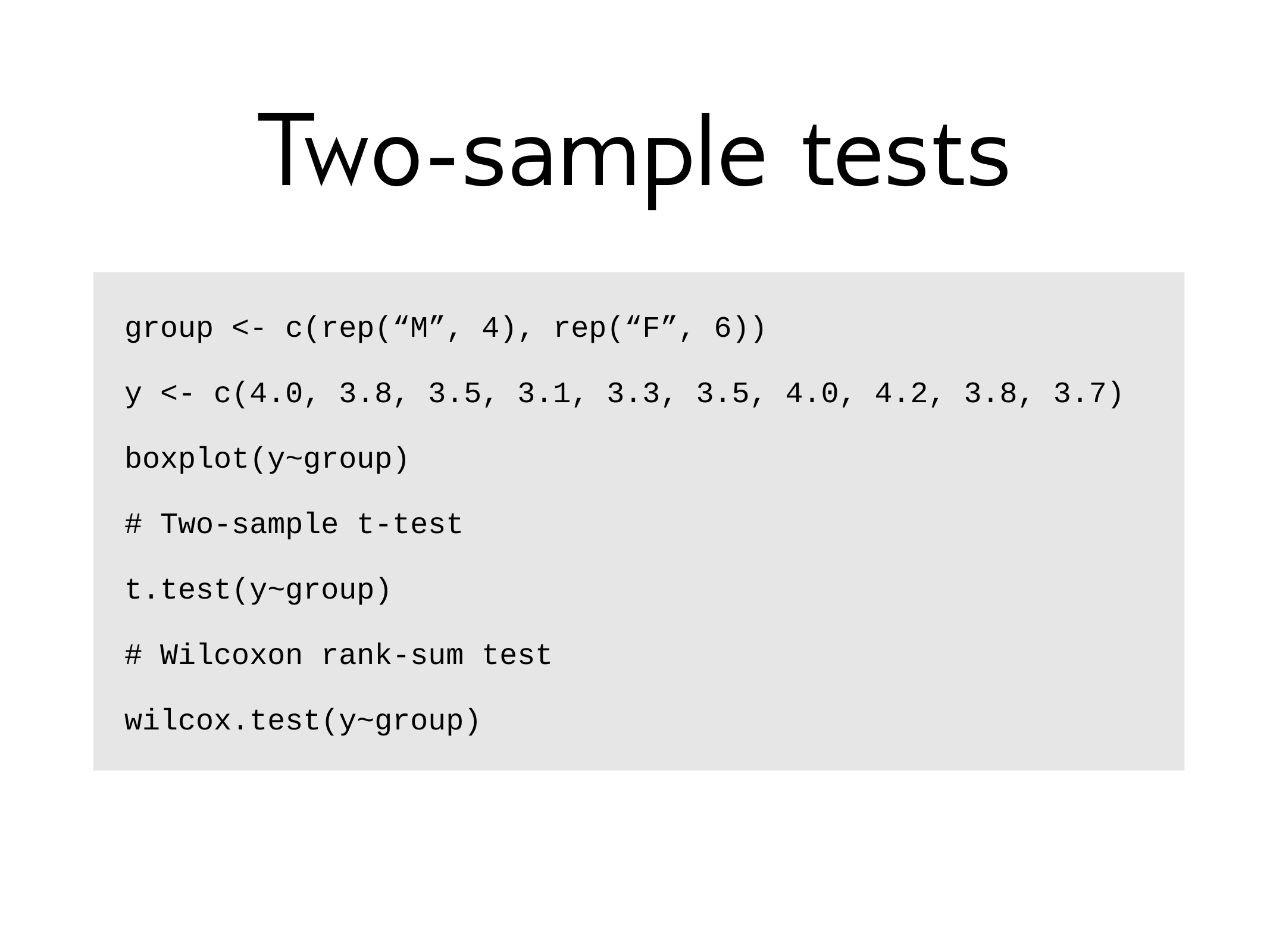

# Two-sample tests
group <- c(rep(“M”, 4), rep(“F”, 6))
y <- c(4.0, 3.8, 3.5, 3.1, 3.3, 3.5, 4.0, 4.2, 3.8, 3.7)
boxplot(y~group)
# Two-sample t-test
t.test(y~group)
# Wilcoxon rank-sum test
wilcox.test(y~group)